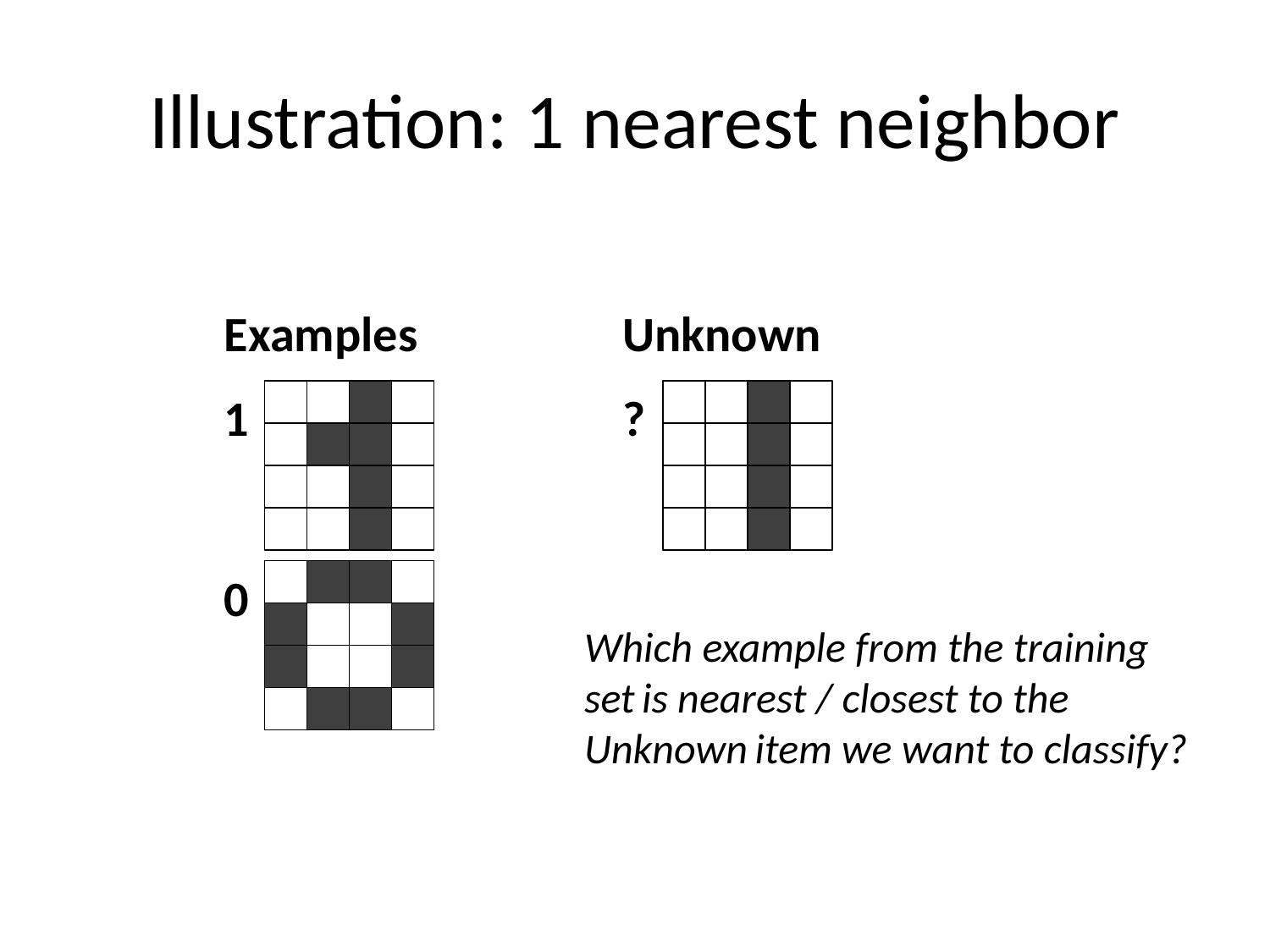

# Illustration: 1 nearest neighbor
Examples
Unknown
1

?

0

Which example from the training set is nearest / closest to the Unknown item we want to classify?